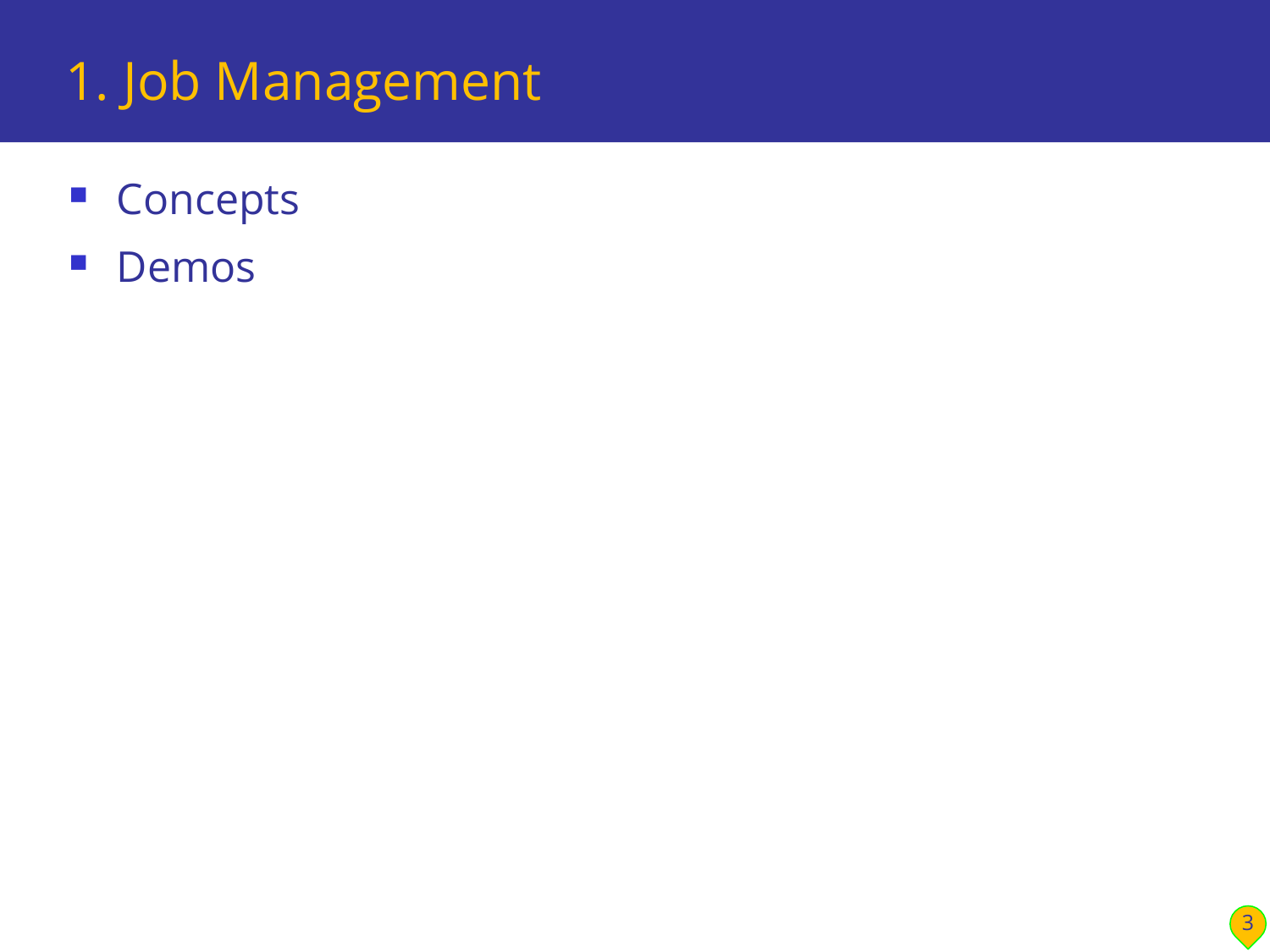

# 1. Job Management
Concepts
Demos
3